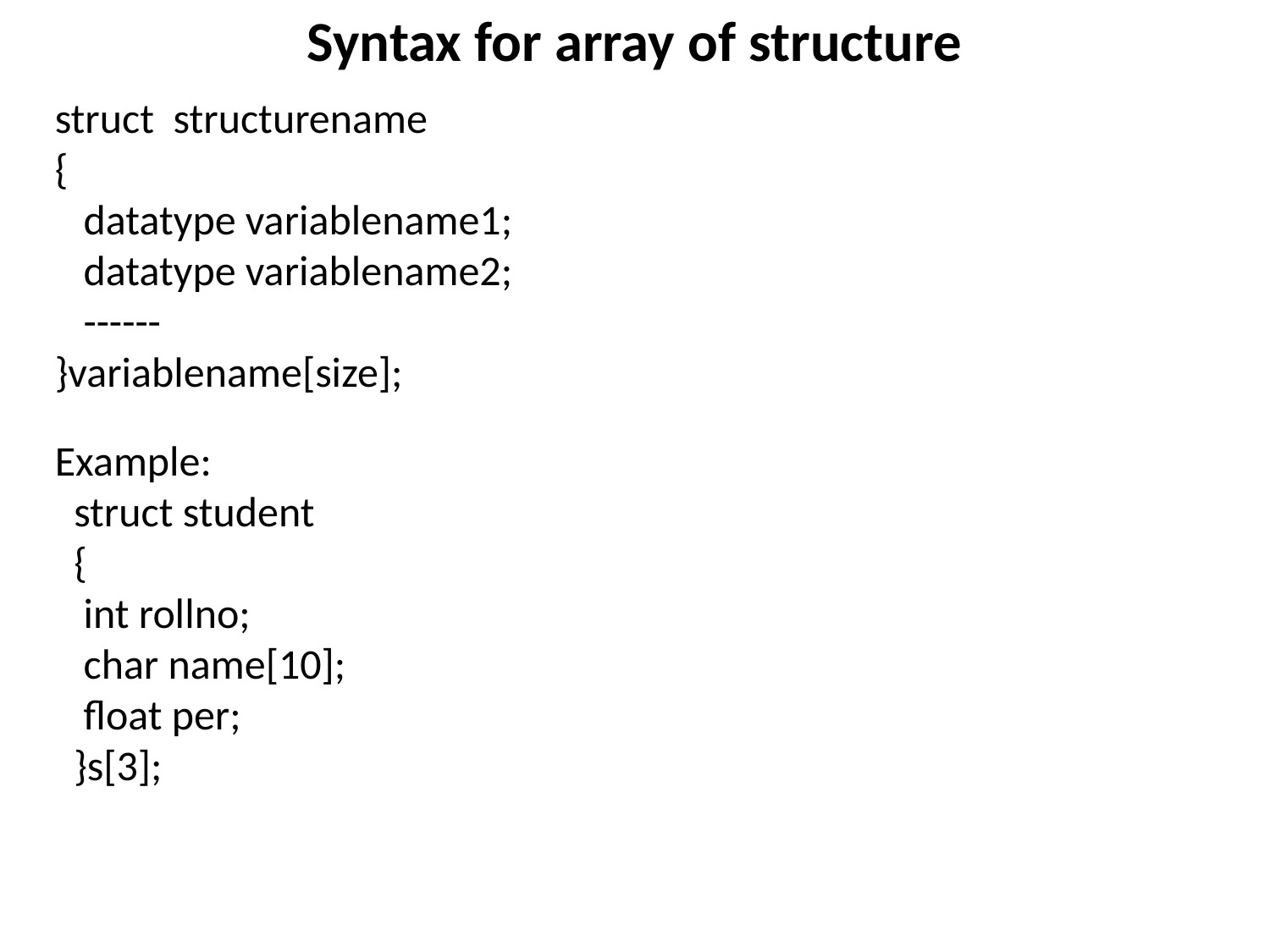

Syntax for array of structure
struct  structurename
{
   datatype variablename1;
   datatype variablename2;
   ------
}variablename[size];

Example:
  struct student
  {
   int rollno;
   char name[10];
   float per;
  }s[3];